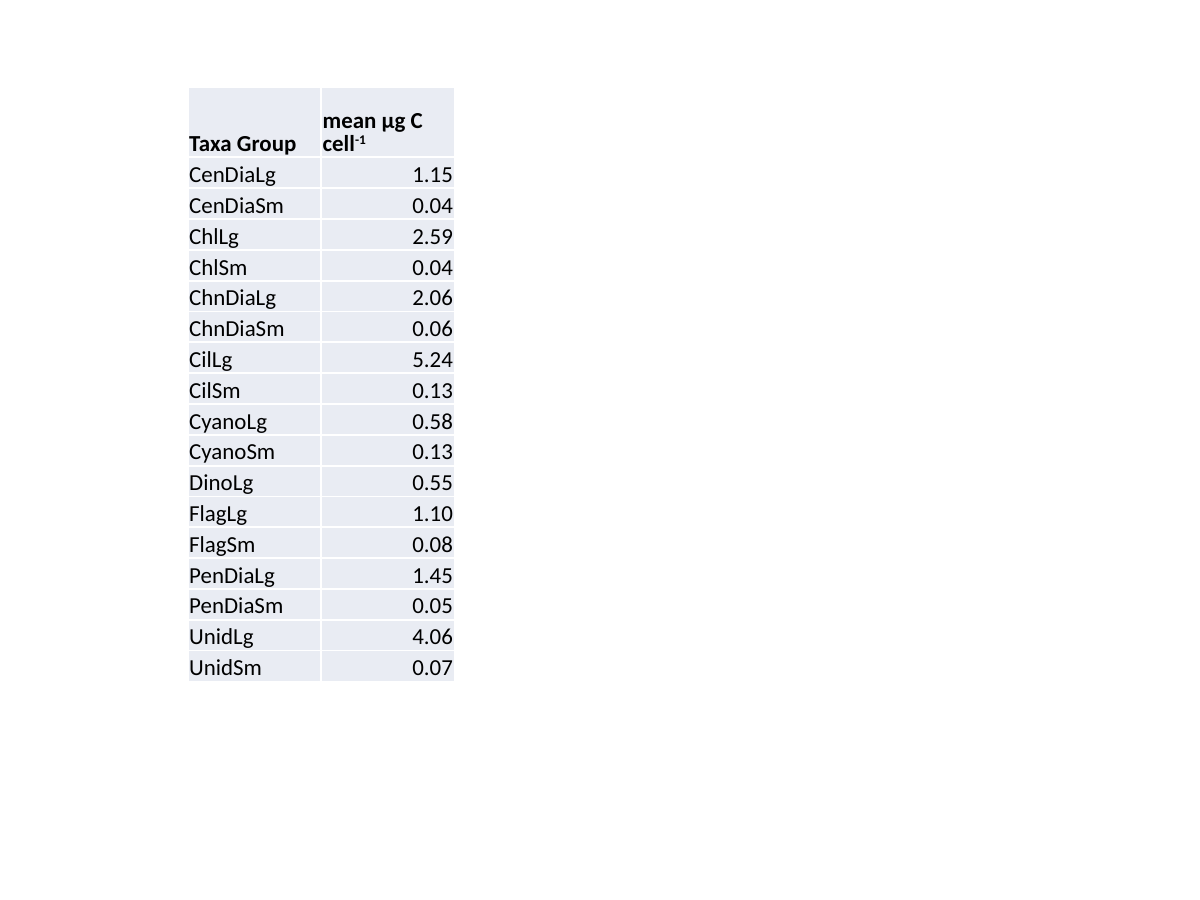

| Taxa Group | mean µg C cell-1 |
| --- | --- |
| CenDiaLg | 1.15 |
| CenDiaSm | 0.04 |
| ChlLg | 2.59 |
| ChlSm | 0.04 |
| ChnDiaLg | 2.06 |
| ChnDiaSm | 0.06 |
| CilLg | 5.24 |
| CilSm | 0.13 |
| CyanoLg | 0.58 |
| CyanoSm | 0.13 |
| DinoLg | 0.55 |
| FlagLg | 1.10 |
| FlagSm | 0.08 |
| PenDiaLg | 1.45 |
| PenDiaSm | 0.05 |
| UnidLg | 4.06 |
| UnidSm | 0.07 |
#